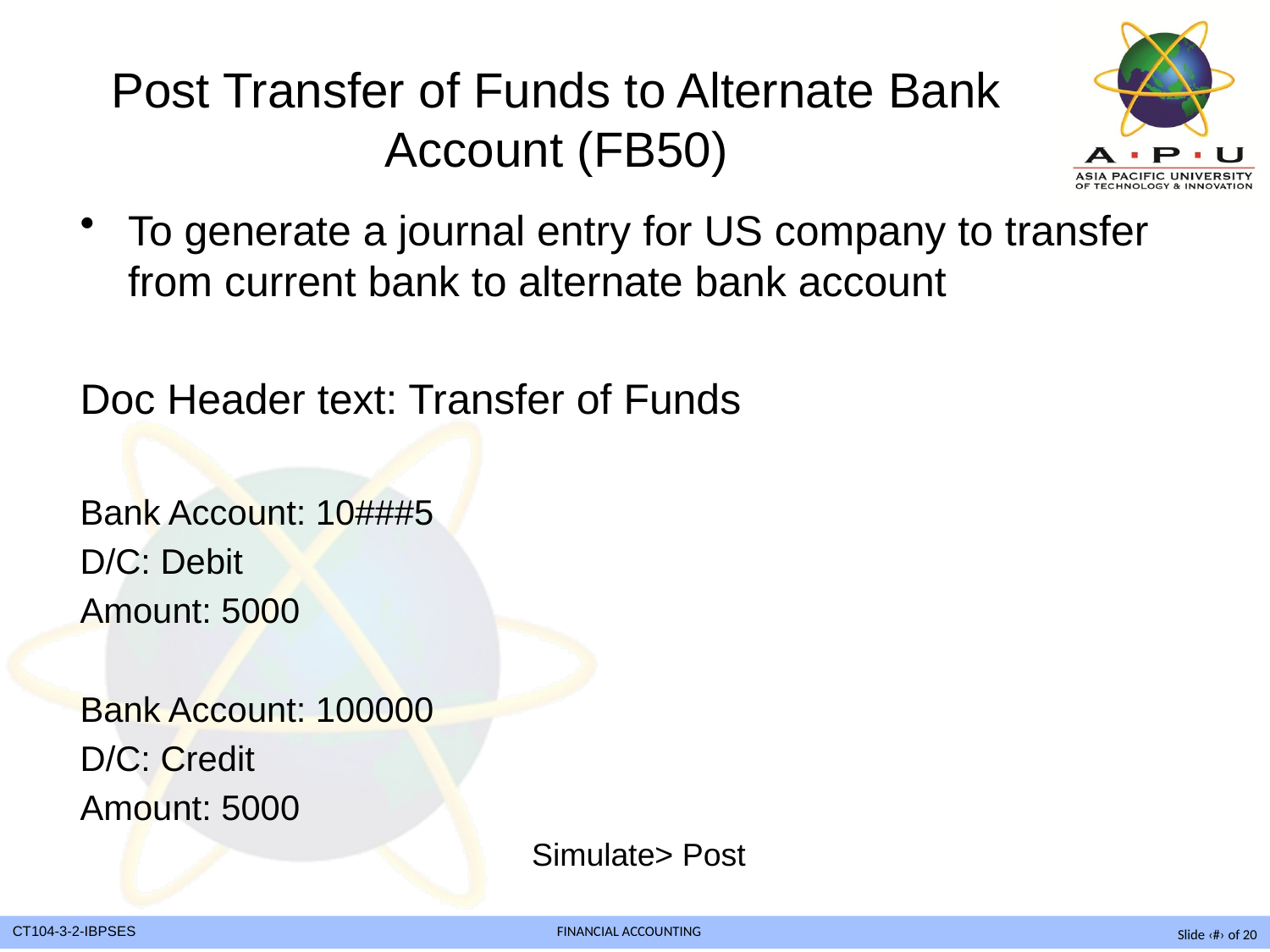

# Post Transfer of Funds to Alternate Bank Account (FB50)
To generate a journal entry for US company to transfer from current bank to alternate bank account

Doc Header text: Transfer of Funds

Bank Account: 10###5
D/C: Debit
Amount: 5000

Bank Account: 100000
D/C: Credit
Amount: 5000
Simulate> Post
Slide ‹#› of 20